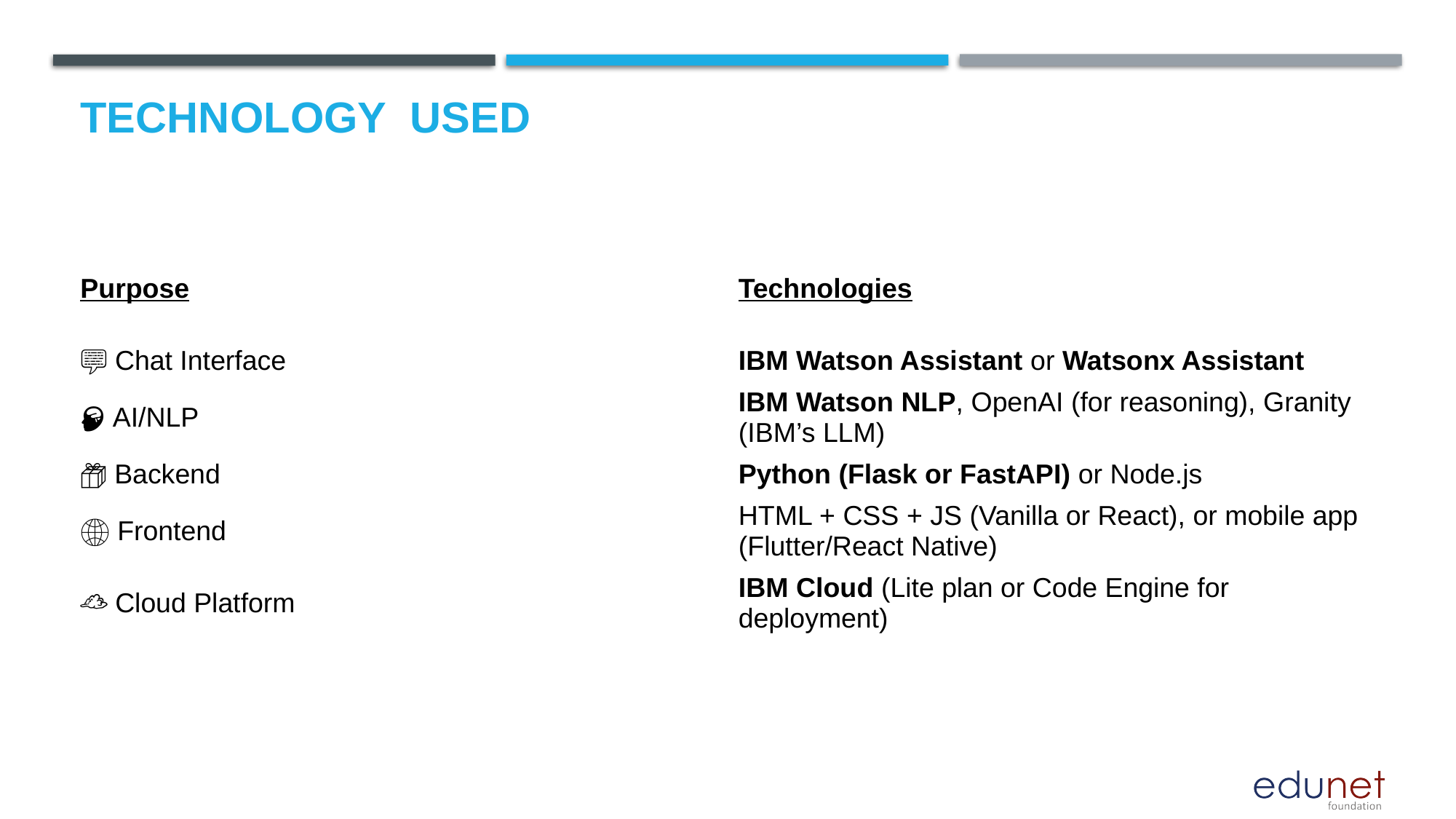

# Technology  used
| Purpose | Technologies |
| --- | --- |
| 💬 Chat Interface | IBM Watson Assistant or Watsonx Assistant |
| 🧠 AI/NLP | IBM Watson NLP, OpenAI (for reasoning), Granity (IBM’s LLM) |
| 📦 Backend | Python (Flask or FastAPI) or Node.js |
| 🌐 Frontend | HTML + CSS + JS (Vanilla or React), or mobile app (Flutter/React Native) |
| ☁️ Cloud Platform | IBM Cloud (Lite plan or Code Engine for deployment) |